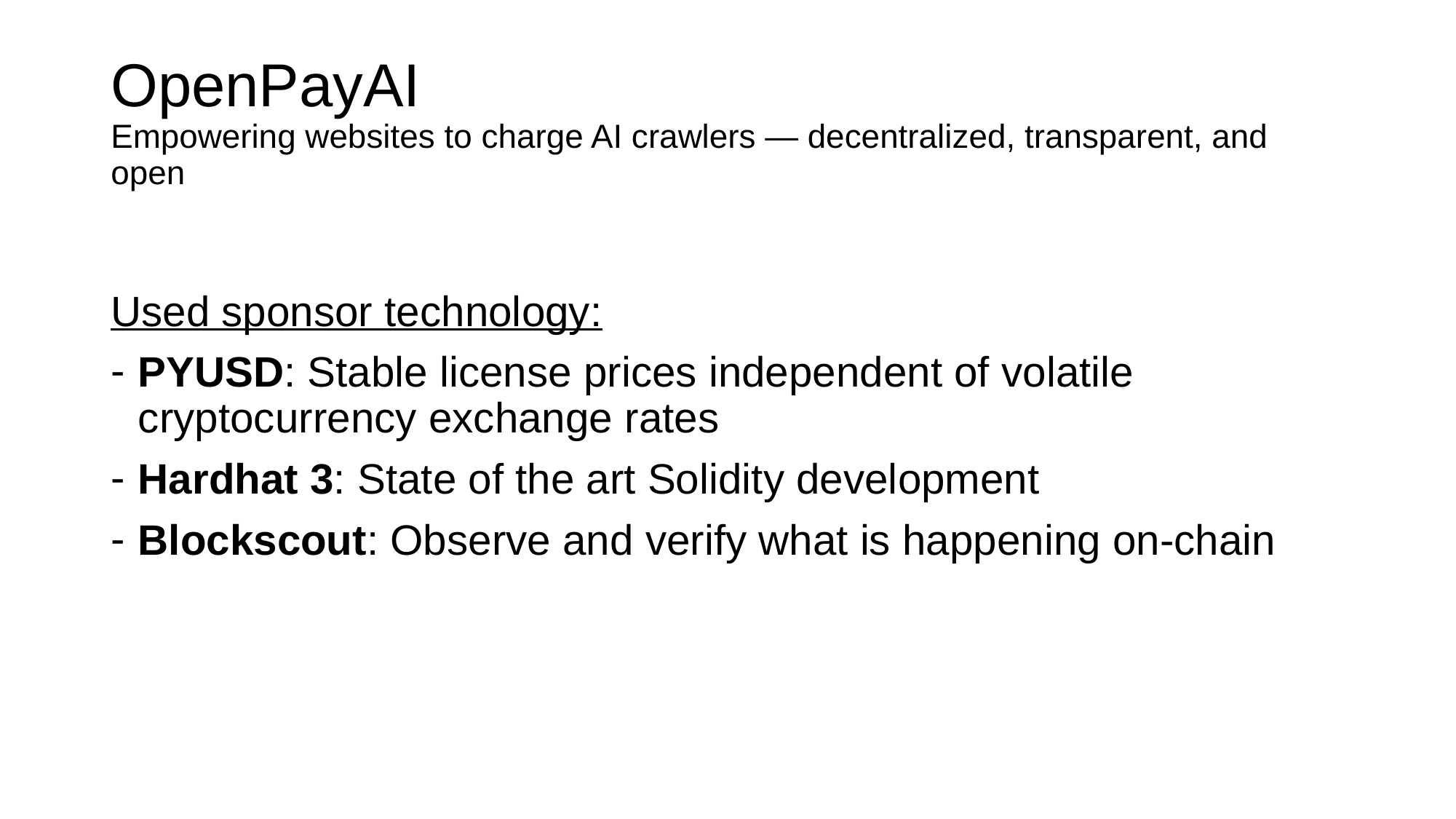

# OpenPayAI Empowering websites to charge AI crawlers — decentralized, transparent, and open

Used sponsor technology:
PYUSD: Stable license prices independent of volatile cryptocurrency exchange rates
Hardhat 3: State of the art Solidity development
Blockscout: Observe and verify what is happening on-chain